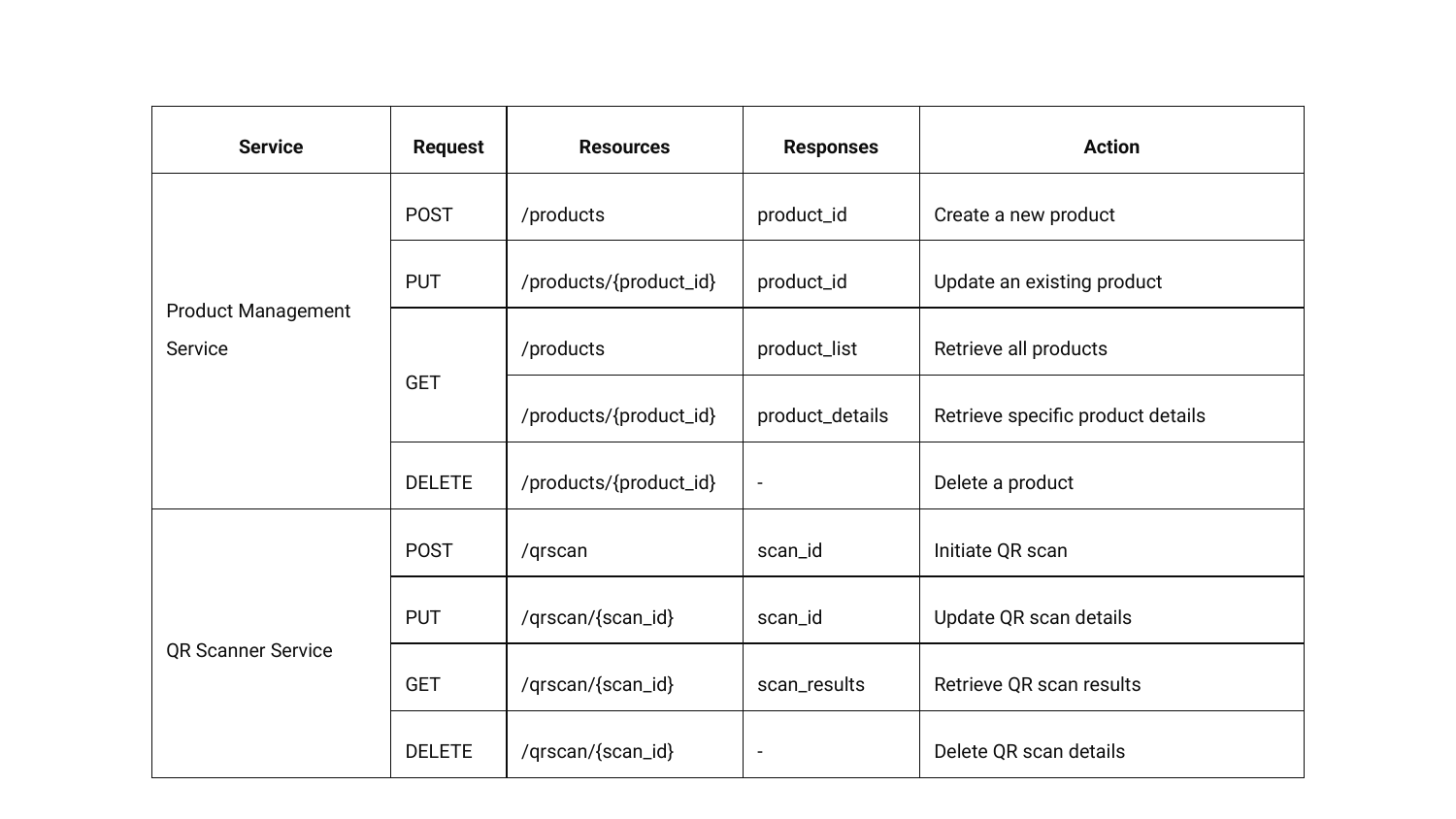

| Service | Request | Resources | Responses | Action |
| --- | --- | --- | --- | --- |
| Product Management Service | POST | /products | product\_id | Create a new product |
|  | PUT | /products/{product\_id} | product\_id | Update an existing product |
|  | GET | /products | product\_list | Retrieve all products |
|  |  | /products/{product\_id} | product\_details | Retrieve specific product details |
|  | DELETE | /products/{product\_id} | - | Delete a product |
| QR Scanner Service | POST | /qrscan | scan\_id | Initiate QR scan |
|  | PUT | /qrscan/{scan\_id} | scan\_id | Update QR scan details |
|  | GET | /qrscan/{scan\_id} | scan\_results | Retrieve QR scan results |
|  | DELETE | /qrscan/{scan\_id} | - | Delete QR scan details |